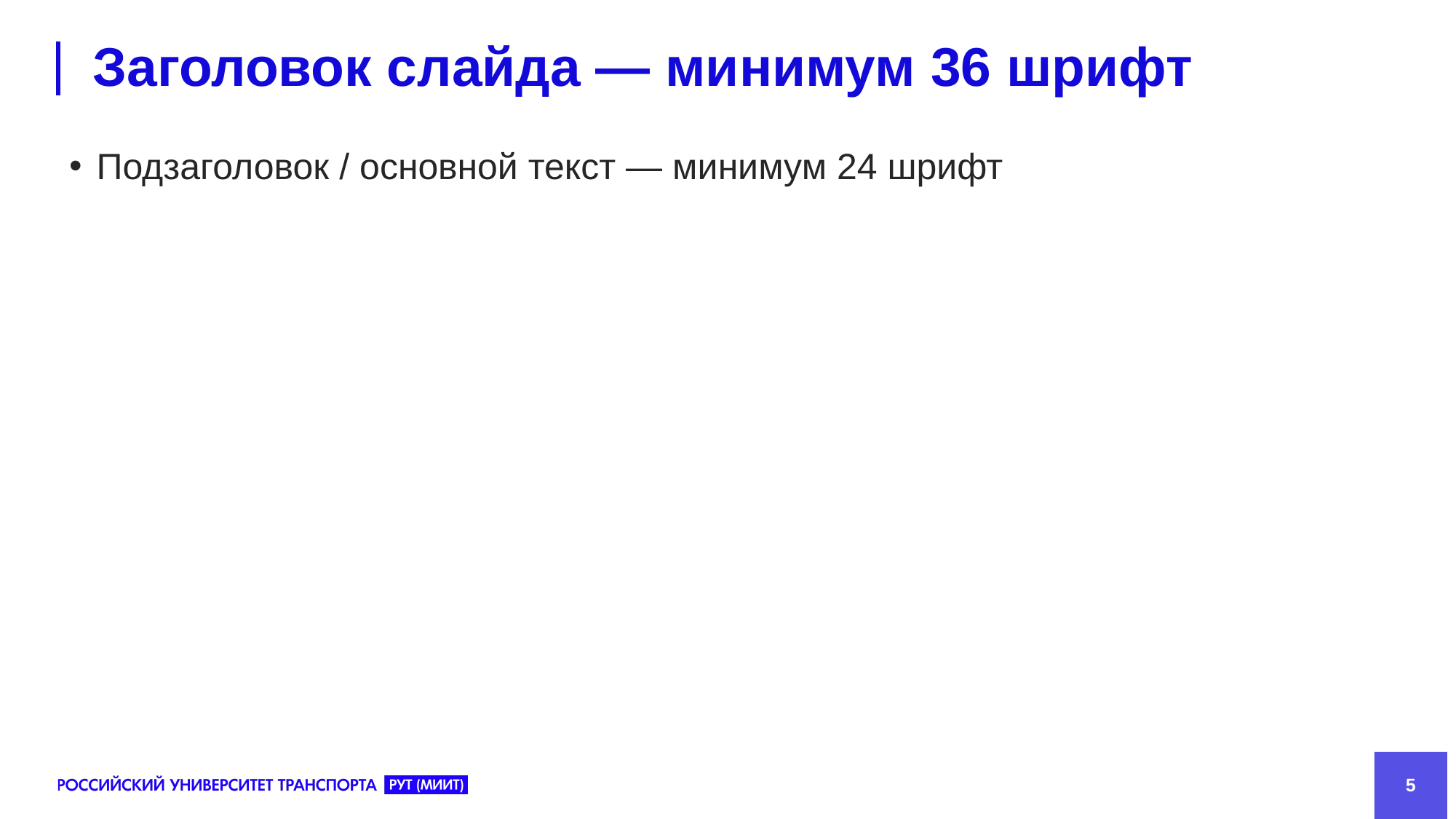

# Заголовок слайда — минимум 36 шрифт
Подзаголовок / основной текст — минимум 24 шрифт
5